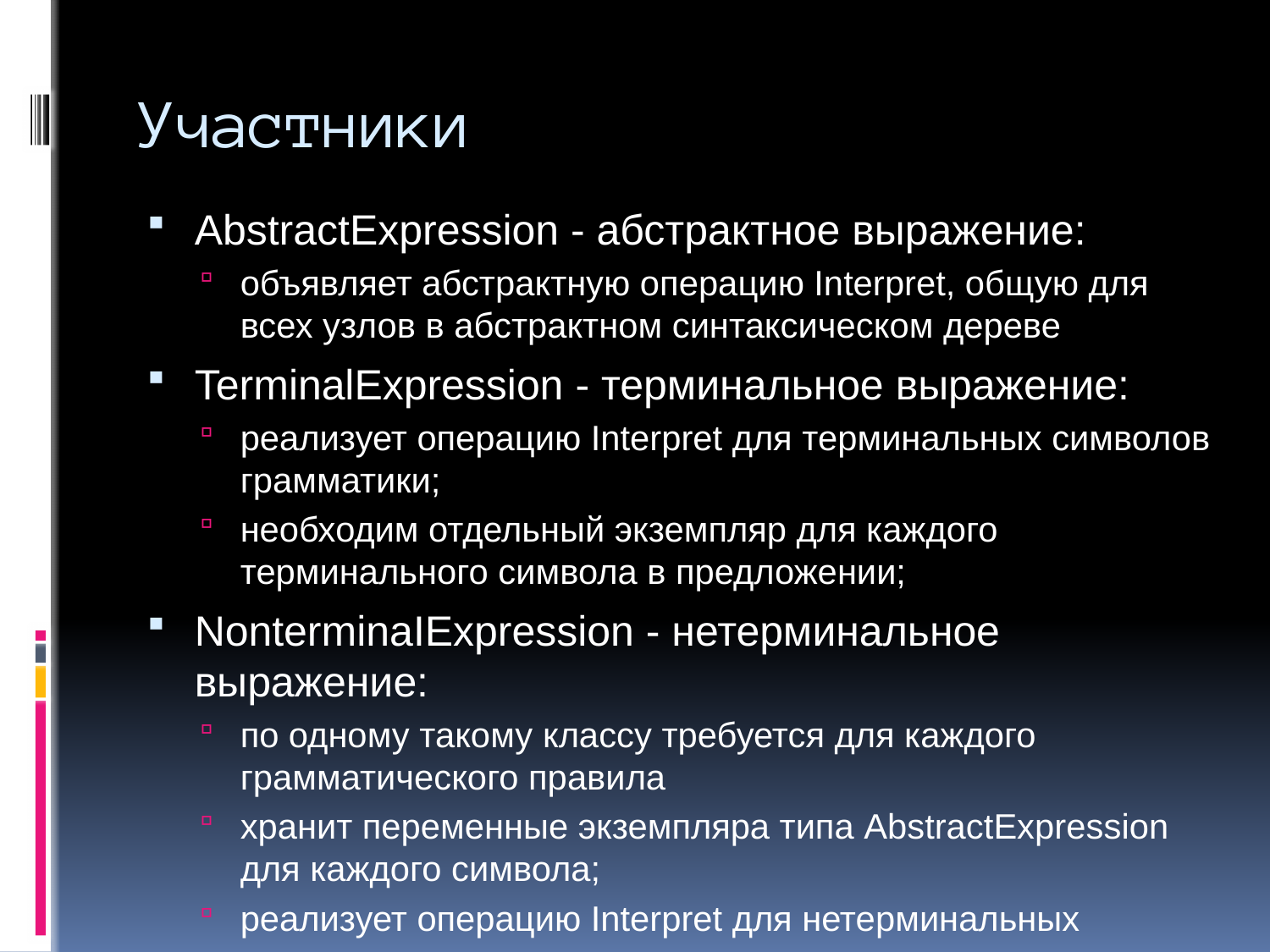

# Участники
AbstractExpression - абстрактное выражение:
объявляет абстрактную операцию Interpret, общую для всех узлов в абстрактном синтаксическом дереве
TerminalExpression - терминальное выражение:
реализует операцию Interpret для терминальных символов грамматики;
необходим отдельный экземпляр для каждого терминального символа в предложении;
NonterminaIExpression - нетерминальное выражение:
по одному такому классу требуется для каждого грамматического правила
хранит переменные экземпляра типа AbstractExpression для каждого символа;
реализует операцию Interpret для нетерминальных символов грамматики.